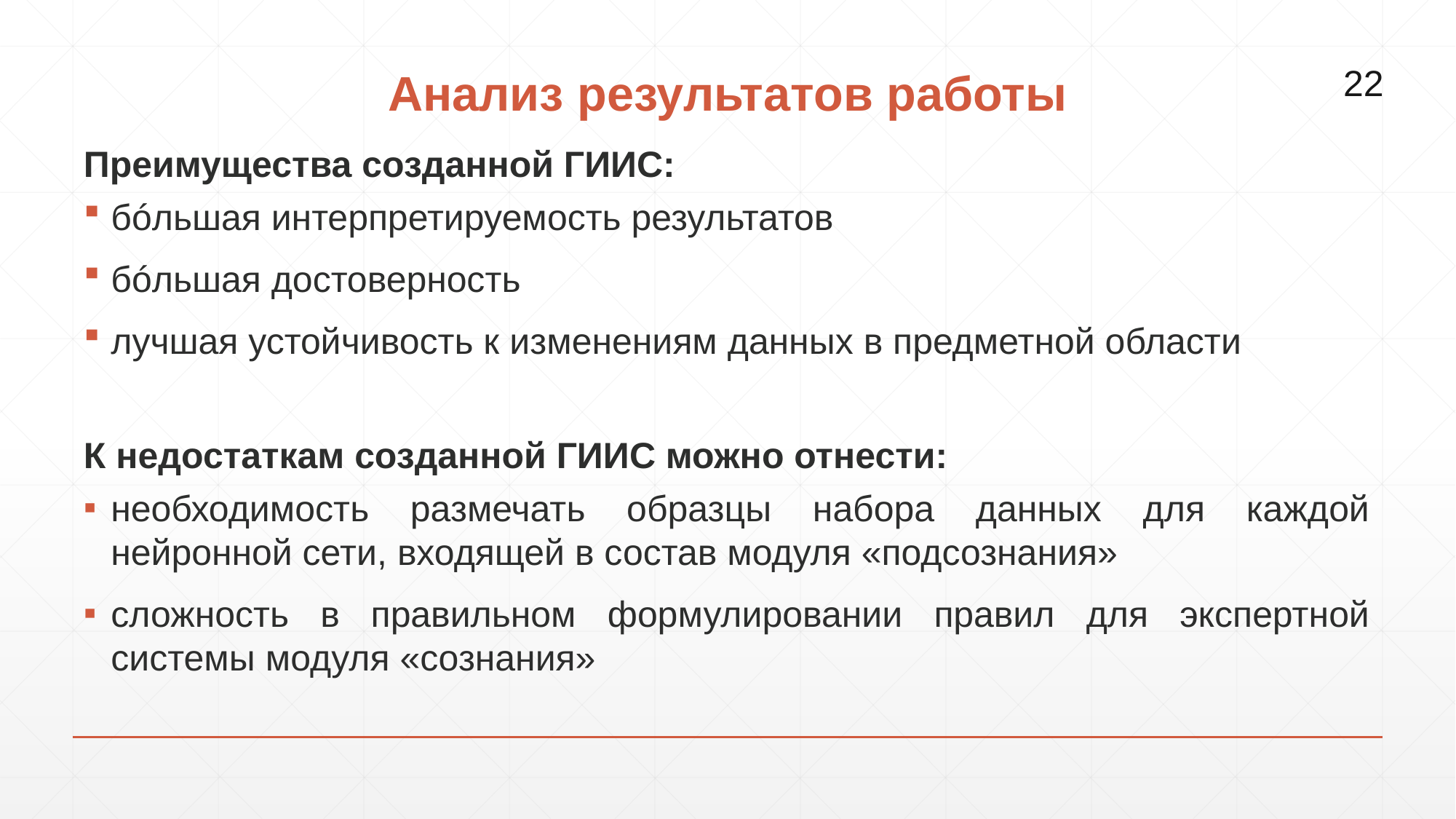

# Анализ результатов работы
22
Преимущества созданной ГИИС:
бóльшая интерпретируемость результатов
бóльшая достоверность
лучшая устойчивость к изменениям данных в предметной области

К недостаткам созданной ГИИС можно отнести:
необходимость размечать образцы набора данных для каждой нейронной сети, входящей в состав модуля «подсознания»
сложность в правильном формулировании правил для экспертной системы модуля «сознания»